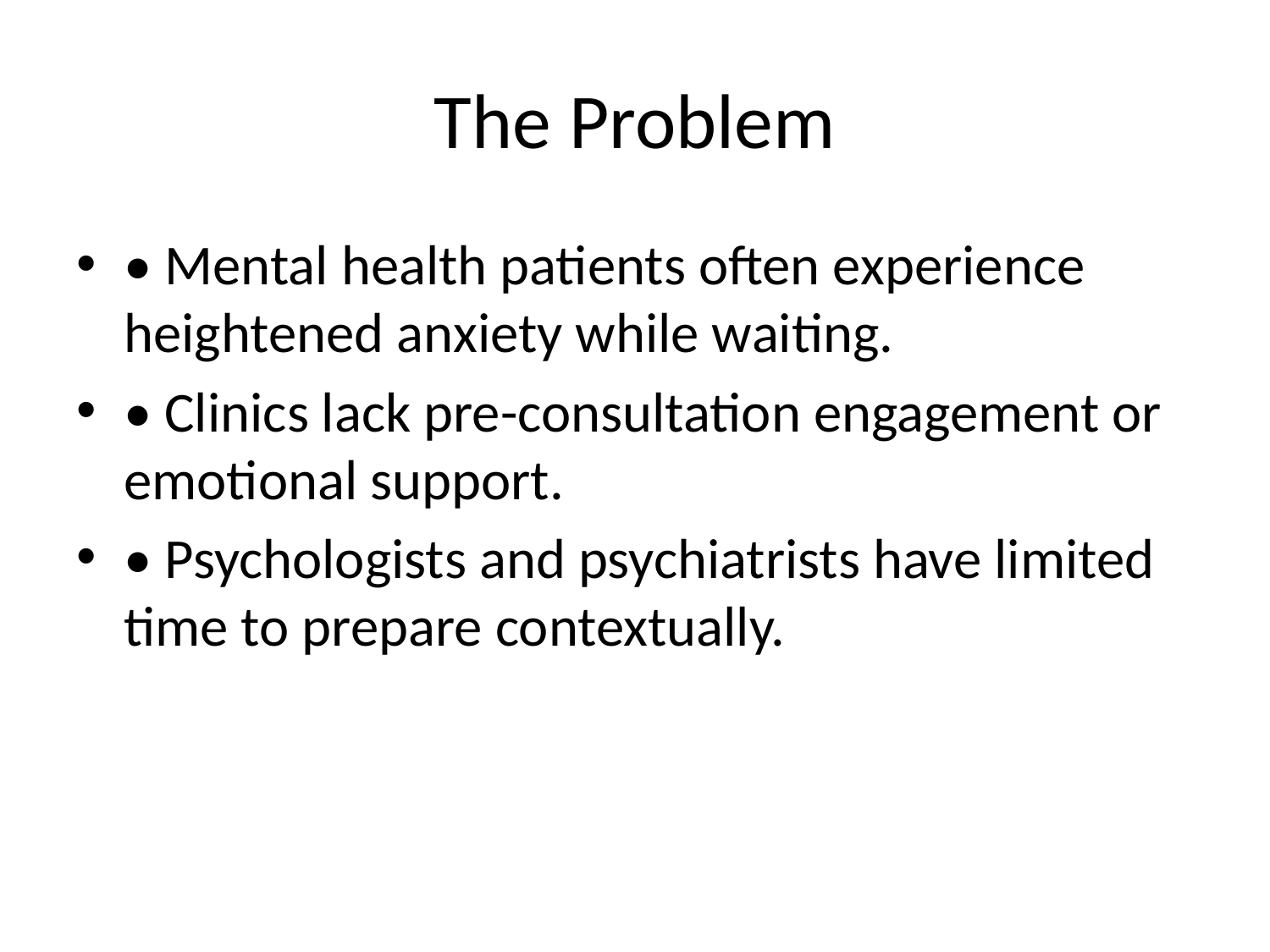

# The Problem
• Mental health patients often experience heightened anxiety while waiting.
• Clinics lack pre-consultation engagement or emotional support.
• Psychologists and psychiatrists have limited time to prepare contextually.